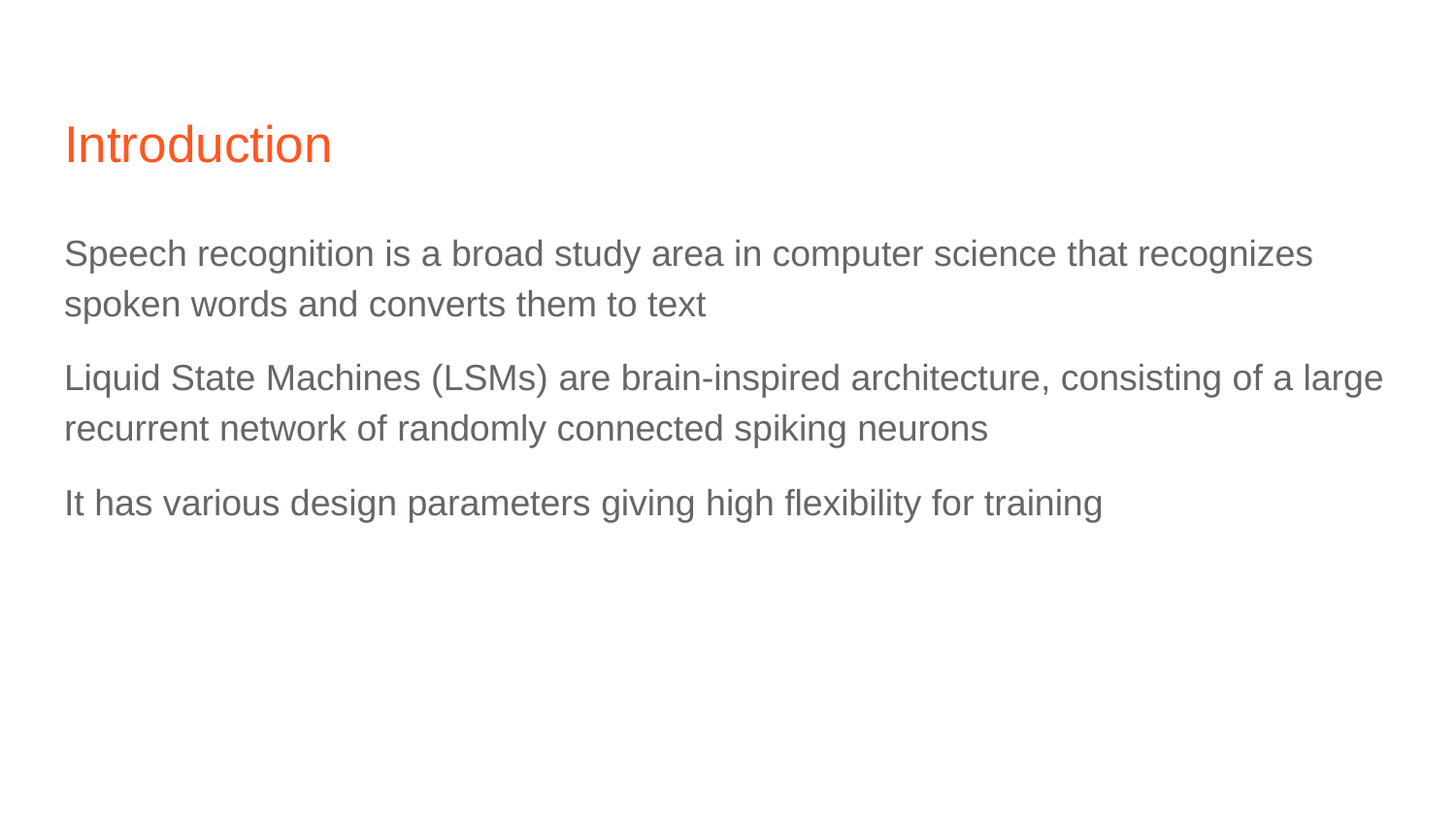

# Introduction
Speech recognition is a broad study area in computer science that recognizes spoken words and converts them to text
Liquid State Machines (LSMs) are brain-inspired architecture, consisting of a large recurrent network of randomly connected spiking neurons
It has various design parameters giving high flexibility for training